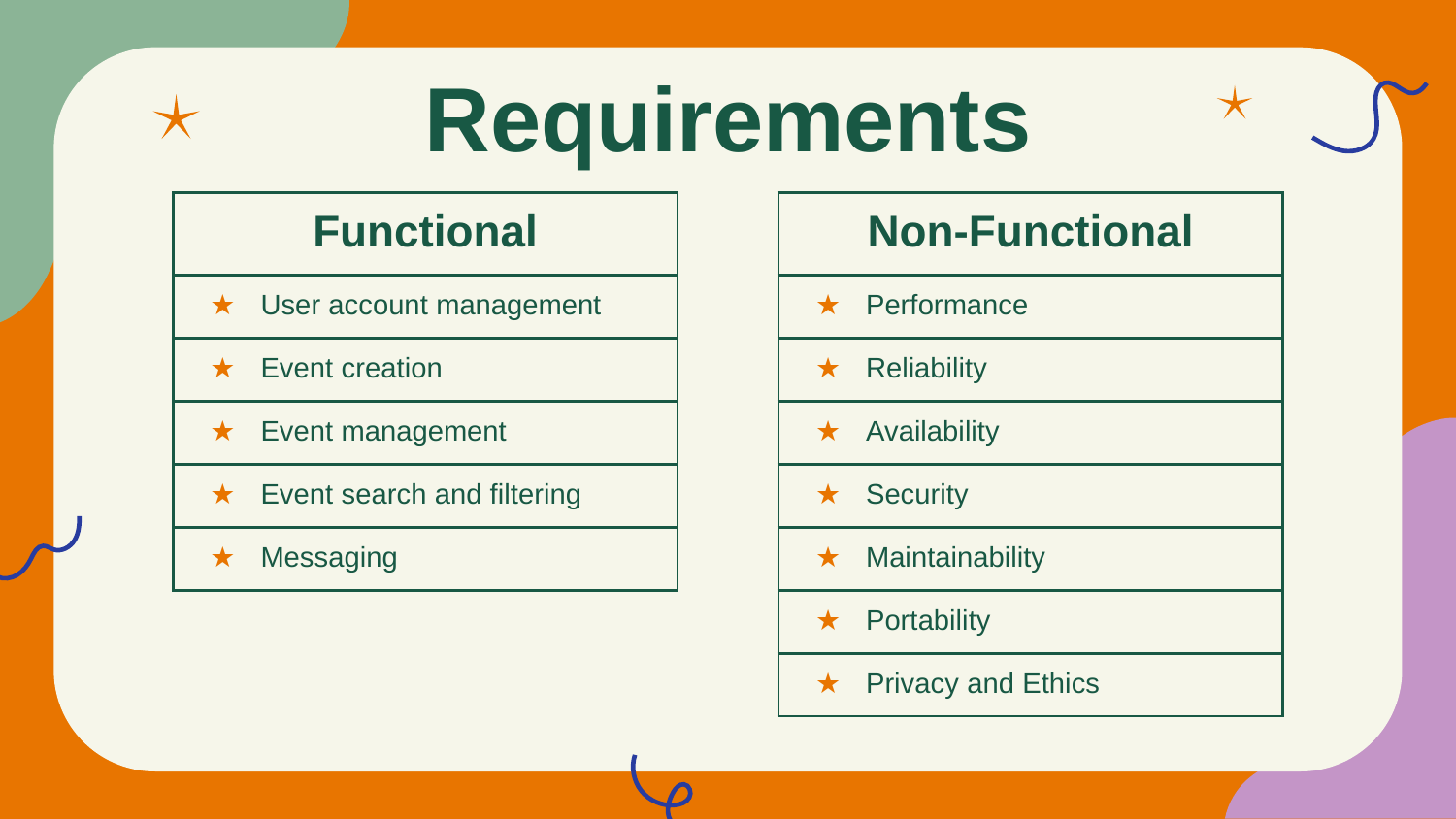

# Requirements

| Functional |
| --- |
| User account management |
| Event creation |
| Event management |
| Event search and filtering |
| Messaging |
| Non-Functional |
| --- |
| Performance |
| Reliability |
| Availability |
| Security |
| Maintainability |
| Portability |
| Privacy and Ethics |